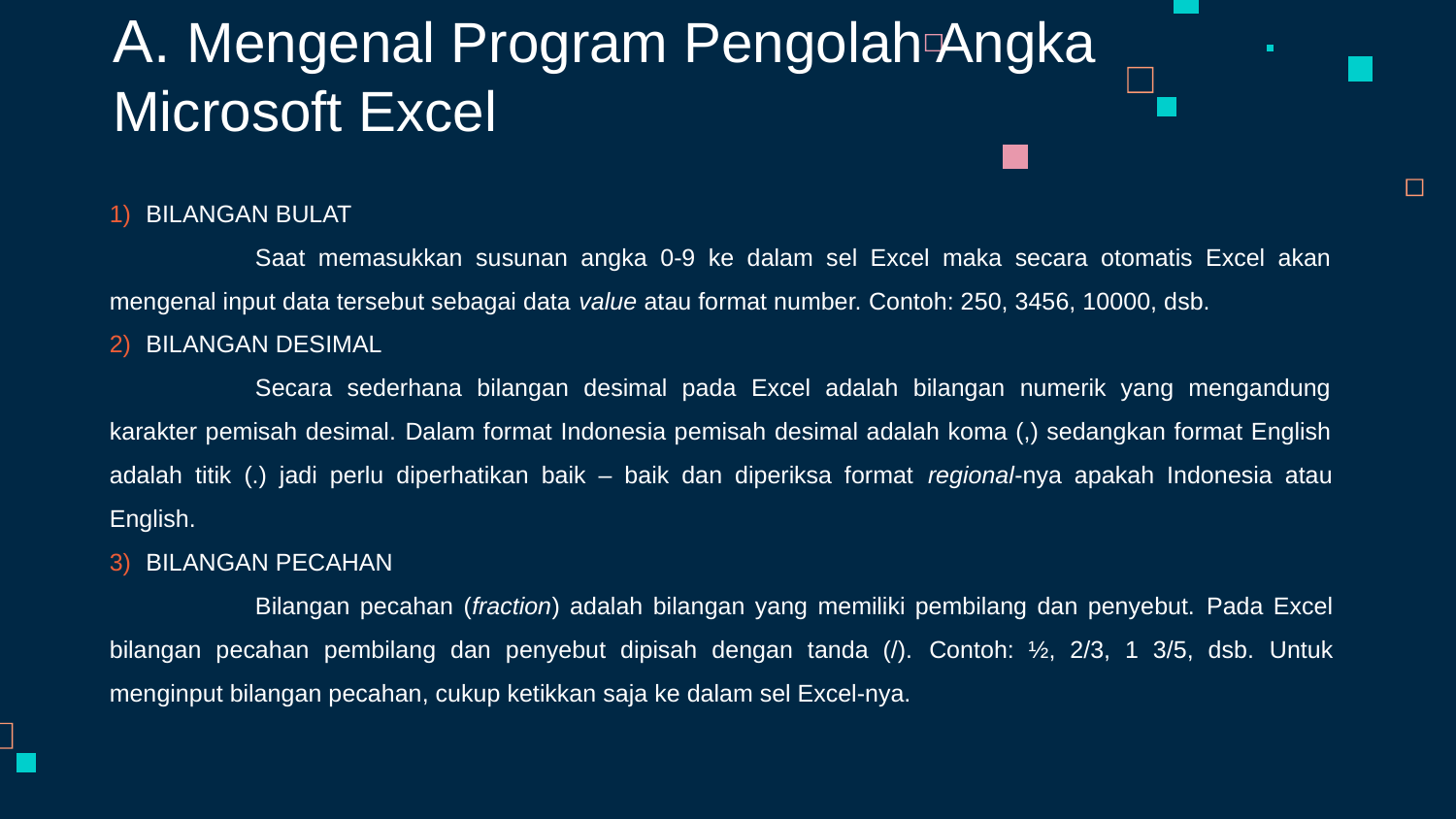

# A. Mengenal Program Pengolah Angka Microsoft Excel
BILANGAN BULAT
	Saat memasukkan susunan angka 0-9 ke dalam sel Excel maka secara otomatis Excel akan mengenal input data tersebut sebagai data value atau format number. Contoh: 250, 3456, 10000, dsb.
BILANGAN DESIMAL
	Secara sederhana bilangan desimal pada Excel adalah bilangan numerik yang mengandung karakter pemisah desimal. Dalam format Indonesia pemisah desimal adalah koma (,) sedangkan format English adalah titik (.) jadi perlu diperhatikan baik – baik dan diperiksa format regional-nya apakah Indonesia atau English.
BILANGAN PECAHAN
	Bilangan pecahan (fraction) adalah bilangan yang memiliki pembilang dan penyebut. Pada Excel bilangan pecahan pembilang dan penyebut dipisah dengan tanda (/). Contoh: ½, 2/3, 1 3/5, dsb. Untuk menginput bilangan pecahan, cukup ketikkan saja ke dalam sel Excel-nya.